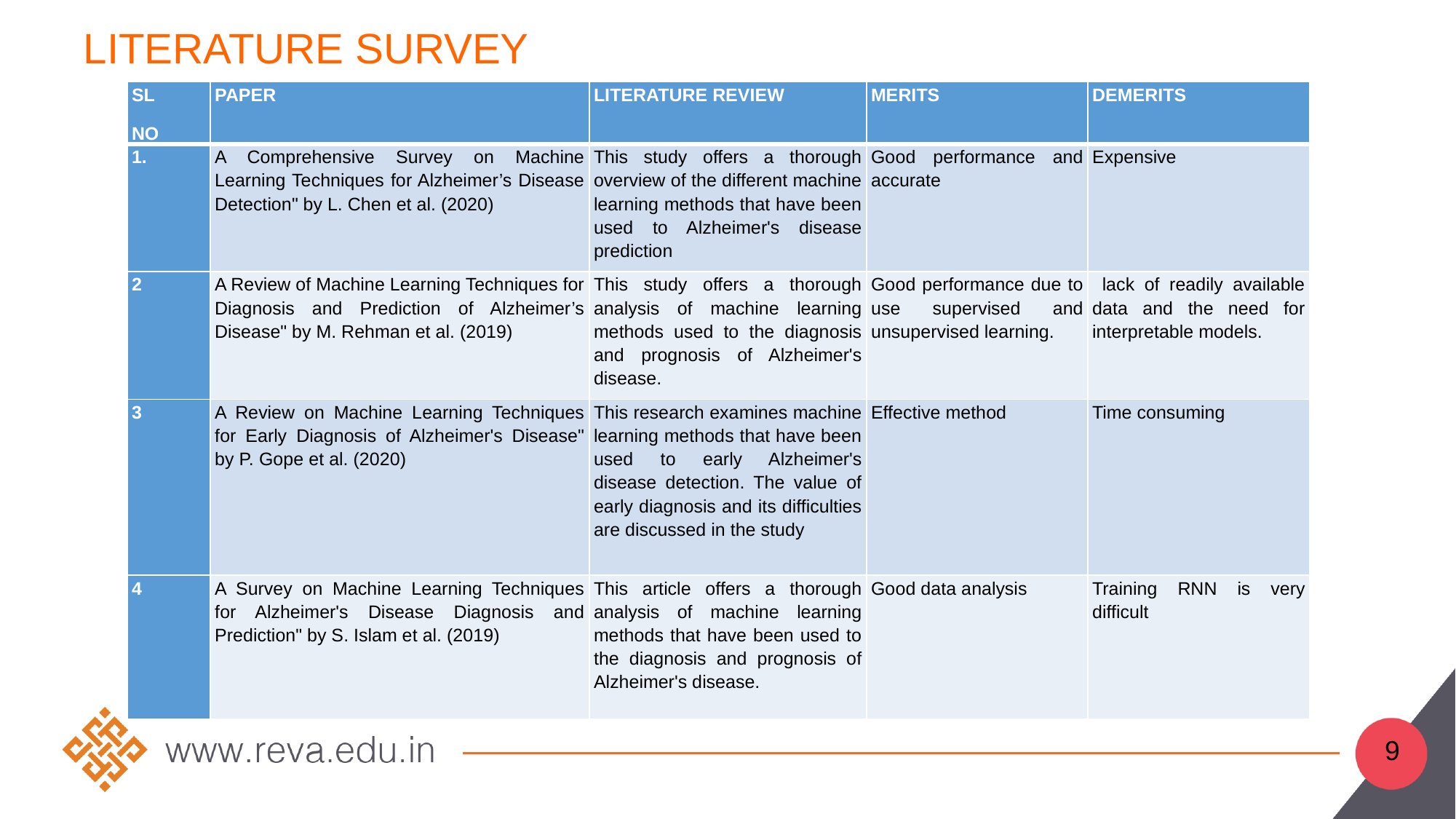

# Literature survey
| SL NO | PAPER | LITERATURE REVIEW | MERITS | DEMERITS |
| --- | --- | --- | --- | --- |
| 1. | A Comprehensive Survey on Machine Learning Techniques for Alzheimer’s Disease Detection" by L. Chen et al. (2020) | This study offers a thorough overview of the different machine learning methods that have been used to Alzheimer's disease prediction | Good performance and accurate | Expensive |
| 2 | A Review of Machine Learning Techniques for Diagnosis and Prediction of Alzheimer’s Disease" by M. Rehman et al. (2019) | This study offers a thorough analysis of machine learning methods used to the diagnosis and prognosis of Alzheimer's disease. | Good performance due to use supervised and unsupervised learning. | lack of readily available data and the need for interpretable models. |
| 3 | A Review on Machine Learning Techniques for Early Diagnosis of Alzheimer's Disease" by P. Gope et al. (2020) | This research examines machine learning methods that have been used to early Alzheimer's disease detection. The value of early diagnosis and its difficulties are discussed in the study | Effective method | Time consuming |
| 4 | A Survey on Machine Learning Techniques for Alzheimer's Disease Diagnosis and Prediction" by S. Islam et al. (2019) | This article offers a thorough analysis of machine learning methods that have been used to the diagnosis and prognosis of Alzheimer's disease. | Good data analysis | Training RNN is very difficult |
9